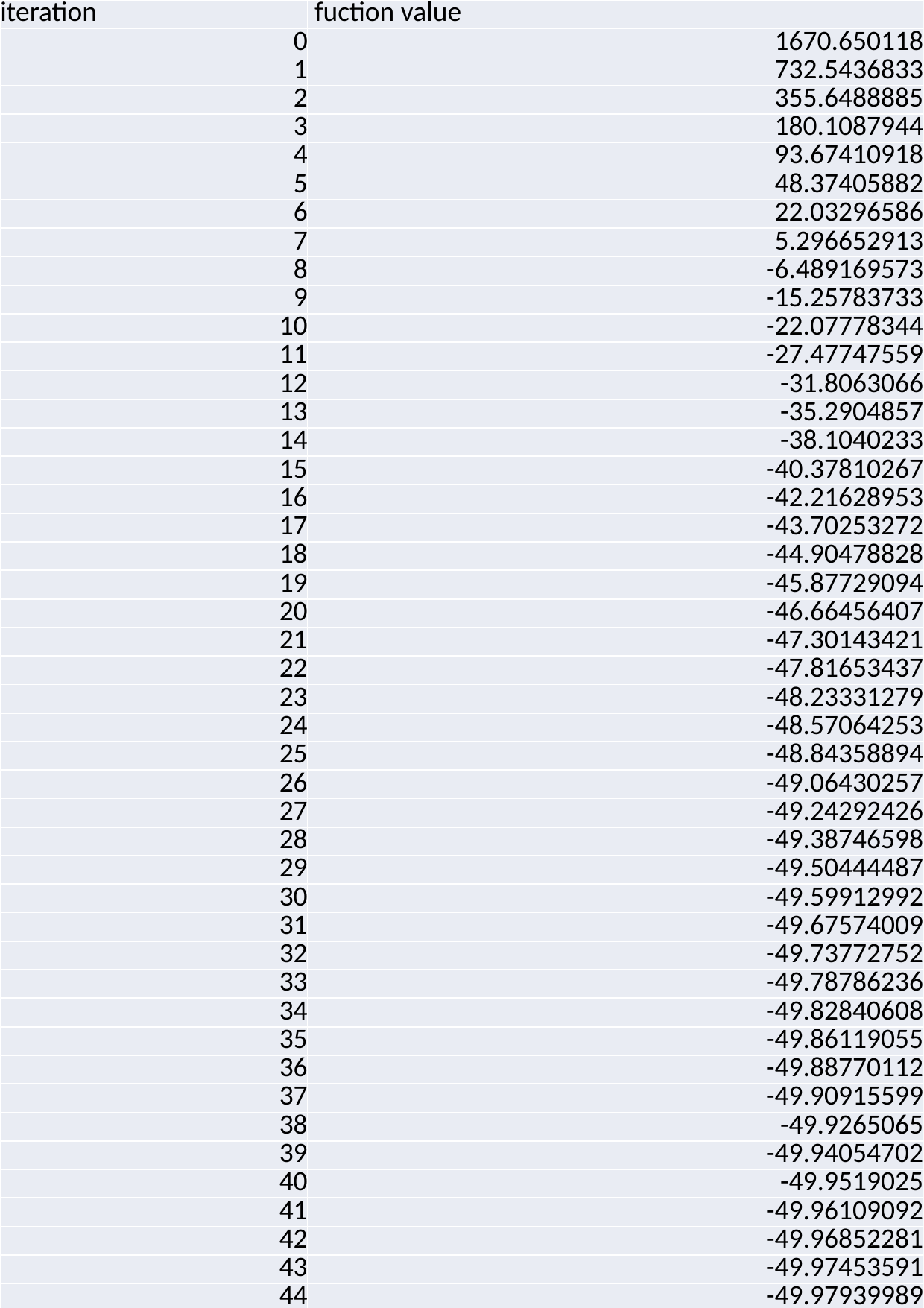

| iteration | fuction value |
| --- | --- |
| 0 | 1670.650118 |
| 1 | 732.5436833 |
| 2 | 355.6488885 |
| 3 | 180.1087944 |
| 4 | 93.67410918 |
| 5 | 48.37405882 |
| 6 | 22.03296586 |
| 7 | 5.296652913 |
| 8 | -6.489169573 |
| 9 | -15.25783733 |
| 10 | -22.07778344 |
| 11 | -27.47747559 |
| 12 | -31.8063066 |
| 13 | -35.2904857 |
| 14 | -38.1040233 |
| 15 | -40.37810267 |
| 16 | -42.21628953 |
| 17 | -43.70253272 |
| 18 | -44.90478828 |
| 19 | -45.87729094 |
| 20 | -46.66456407 |
| 21 | -47.30143421 |
| 22 | -47.81653437 |
| 23 | -48.23331279 |
| 24 | -48.57064253 |
| 25 | -48.84358894 |
| 26 | -49.06430257 |
| 27 | -49.24292426 |
| 28 | -49.38746598 |
| 29 | -49.50444487 |
| 30 | -49.59912992 |
| 31 | -49.67574009 |
| 32 | -49.73772752 |
| 33 | -49.78786236 |
| 34 | -49.82840608 |
| 35 | -49.86119055 |
| 36 | -49.88770112 |
| 37 | -49.90915599 |
| 38 | -49.9265065 |
| 39 | -49.94054702 |
| 40 | -49.9519025 |
| 41 | -49.96109092 |
| 42 | -49.96852281 |
| 43 | -49.97453591 |
| 44 | -49.97939989 |
| 45 | -49.98333499 |
| 46 | -49.98651835 |
| 47 | -49.98909356 |
| 48 | -49.99117699 |
| 49 | -49.99286227 |
| 50 | -49.99422582 |
| 51 | -49.9953287 |
| 52 | -49.99622111 |
| 53 | -49.99694286 |
| 54 | -49.99752692 |
| 55 | -49.99799925 |
| 56 | -49.99838151 |
| 57 | -49.99869084 |
| 58 | -49.99894109 |
| 59 | -49.99914352 |
| 60 | -49.9993072 |
| 61 | -49.99943957 |
| 62 | -49.9995466 |
| 63 | -49.99963316 |
| 64 | -49.99970319 |
| 65 | -49.99975984 |
| 66 | -49.9998057 |
| 67 | -49.9998428 |
| 68 | -49.99987281 |
| 69 | -49.99989708 |
| 70 | -49.99991674 |
| 71 | -49.99993264 |
| 72 | -49.99994549 |
| 73 | -49.9999559 |
| 74 | -49.99996432 |
| 75 | -49.99997113 |
| 76 | -49.99997665 |
| 77 | -49.99998111 |
| 78 | -49.99998472 |
| 79 | -49.99998764 |
| 80 | -49.99999 |
| 81 | -49.99999191 |
| 82 | -49.99999346 |
| 83 | -49.99999471 |
| 84 | -49.99999572 |
| 85 | -49.99999654 |
| 86 | -49.9999972 |
| 87 | -49.99999773 |
| 88 | -49.99999817 |
| 89 | -49.99999852 |
| 90 | -49.9999988 |
|  |  |